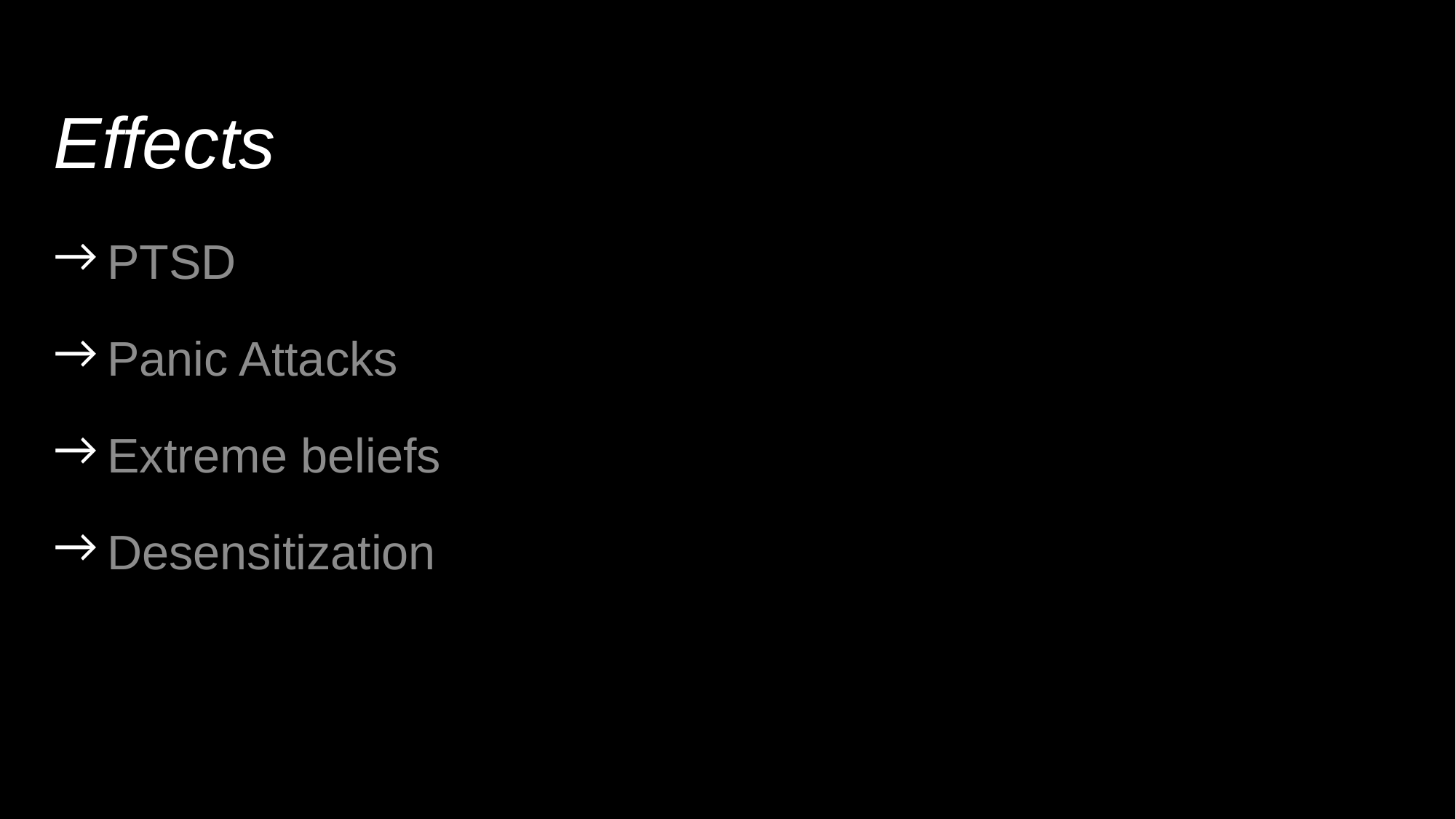

# Effects
PTSD
Panic Attacks
Extreme beliefs
Desensitization